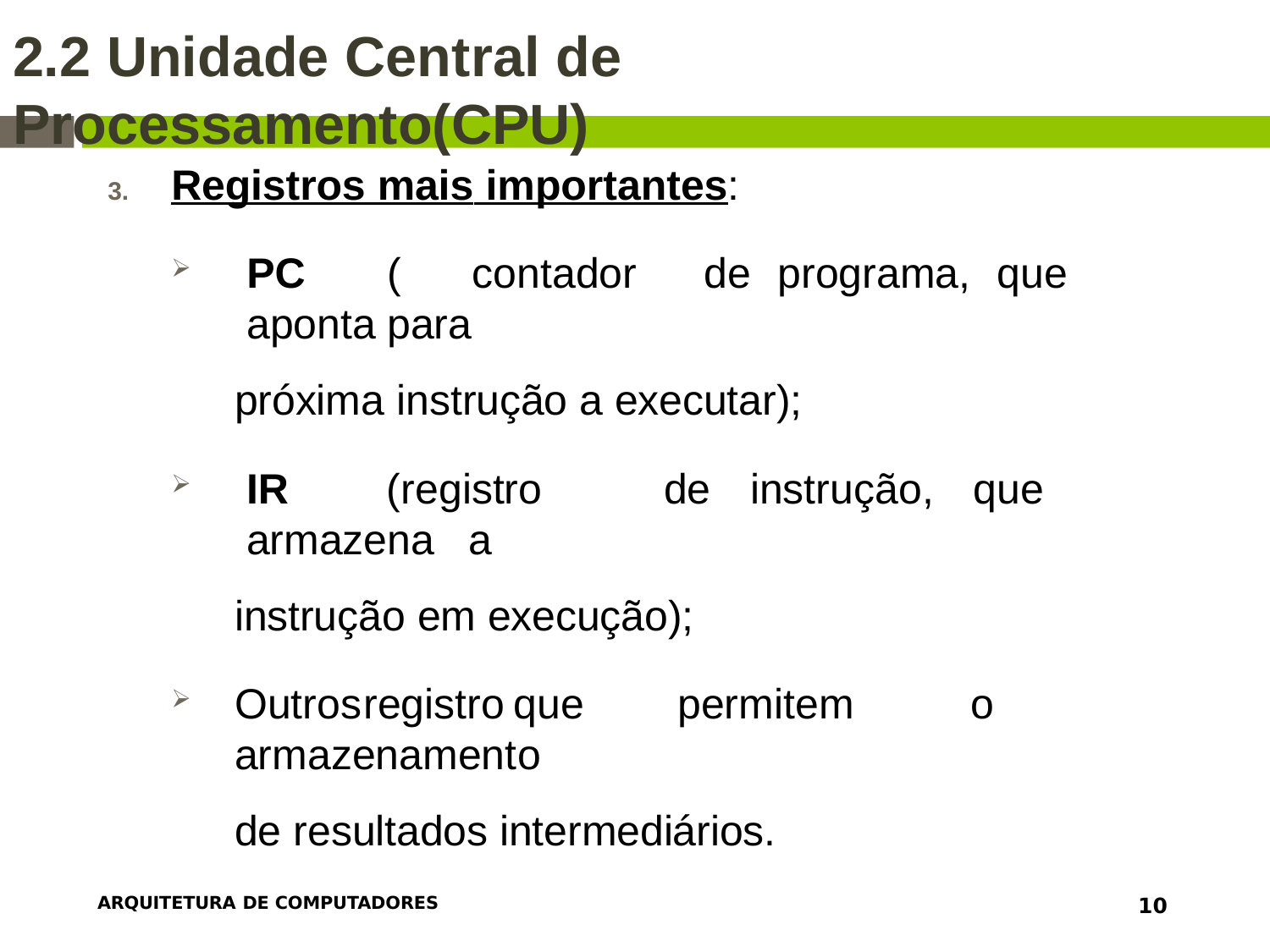

# 2.2 Unidade Central de Processamento(CPU)
Registros mais importantes:
PC	(	contador	de	programa,	que	aponta	para
próxima instrução a executar);
IR	(registro	de	instrução,	que	armazena	a
instrução em execução);
Outros	registro	que	permitem	o	armazenamento
de resultados intermediários.
ARQUITETURA DE COMPUTADORES
10